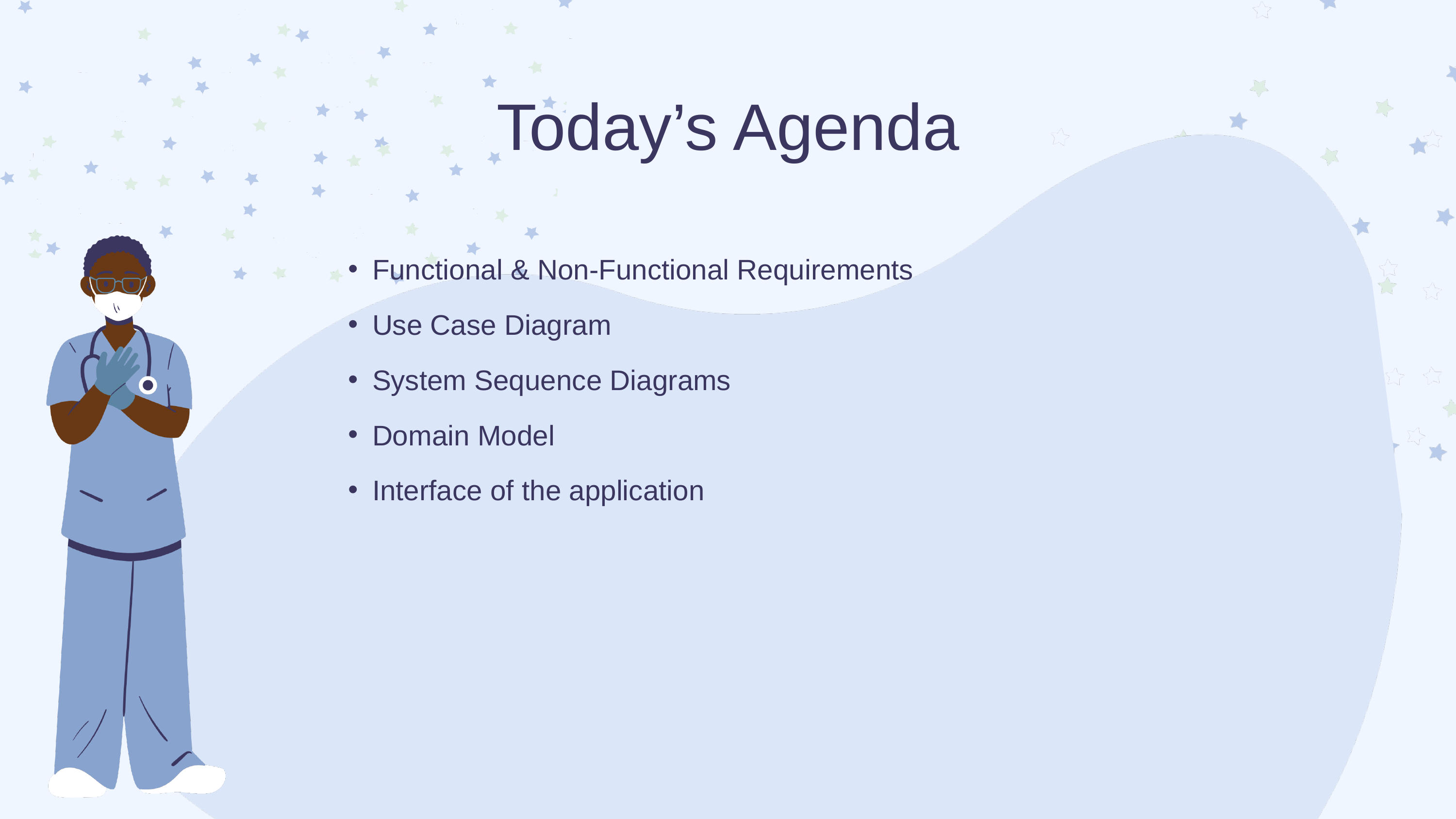

Today’s Agenda

Functional & Non-Functional Requirements
Use Case Diagram
System Sequence Diagrams
Domain Model
Interface of the application